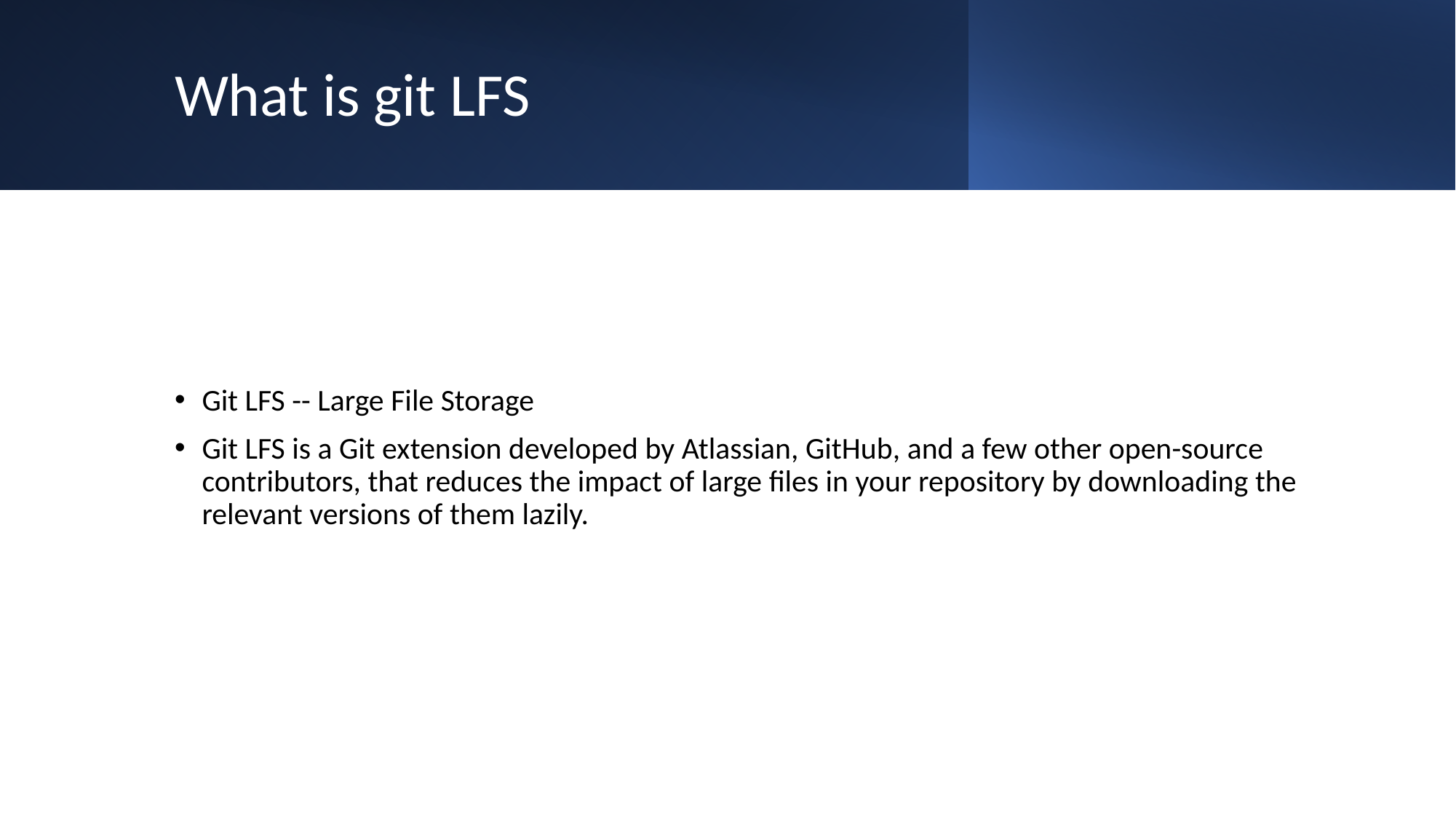

# What is git LFS
Git LFS -- Large File Storage
Git LFS is a Git extension developed by Atlassian, GitHub, and a few other open-source contributors, that reduces the impact of large files in your repository by downloading the relevant versions of them lazily.